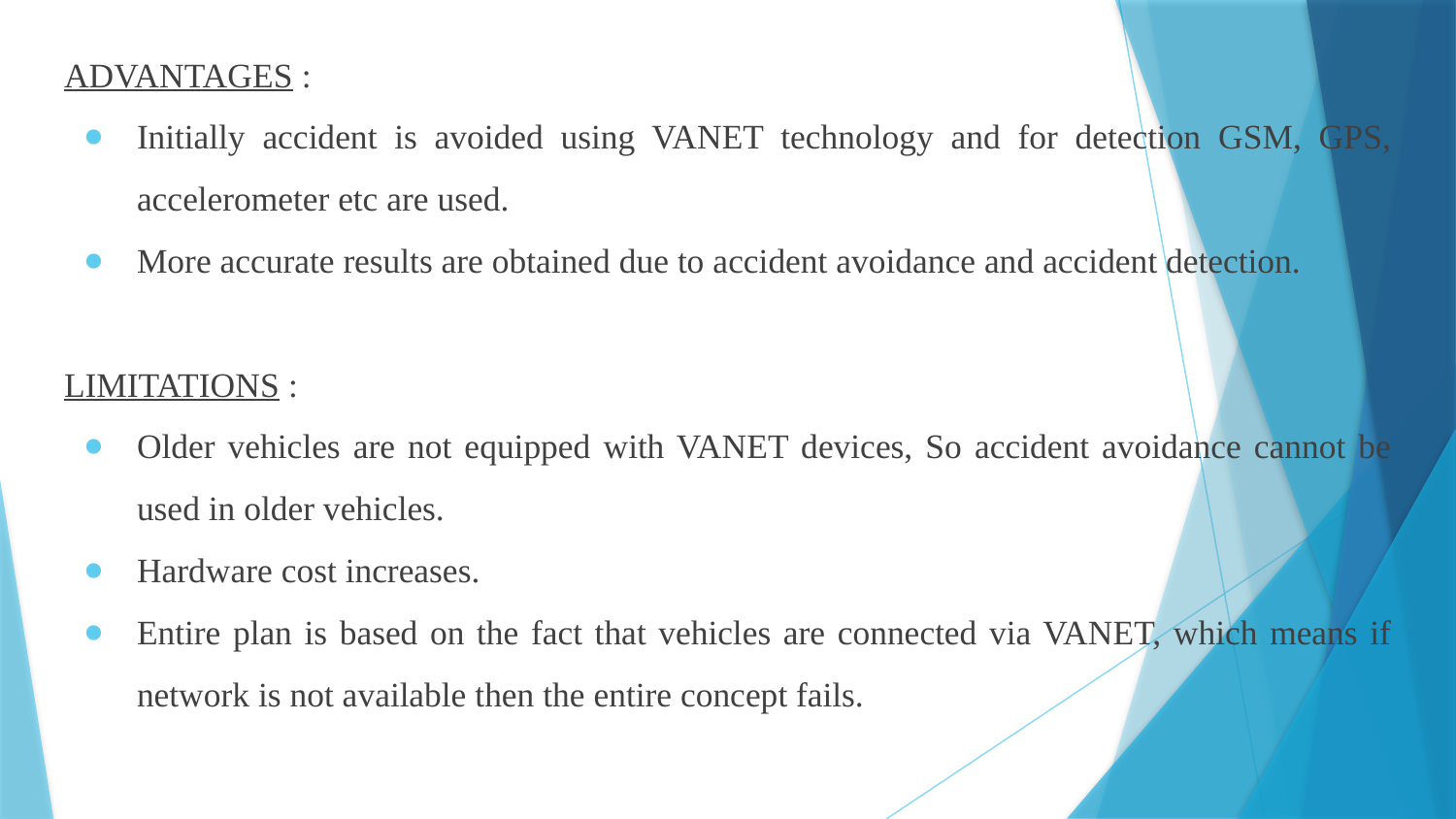

ADVANTAGES :
Initially accident is avoided using VANET technology and for detection GSM, GPS, accelerometer etc are used.
More accurate results are obtained due to accident avoidance and accident detection.

LIMITATIONS :
Older vehicles are not equipped with VANET devices, So accident avoidance cannot be used in older vehicles.
Hardware cost increases.
Entire plan is based on the fact that vehicles are connected via VANET, which means if network is not available then the entire concept fails.